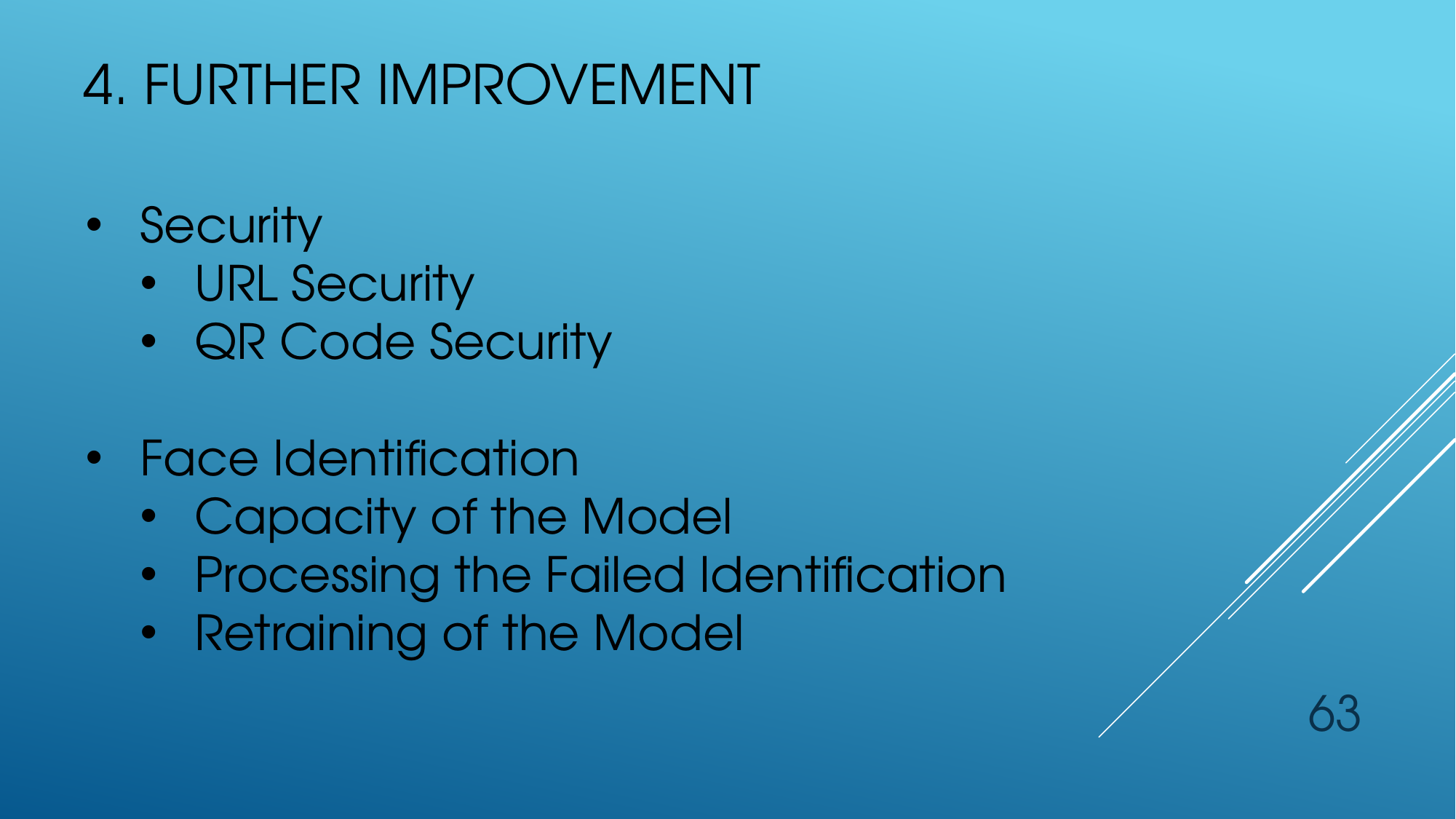

# 4. Further improvement
Security
URL Security
QR Code Security

Face Identification
Capacity of the Model
Processing the Failed Identification
Retraining of the Model

63